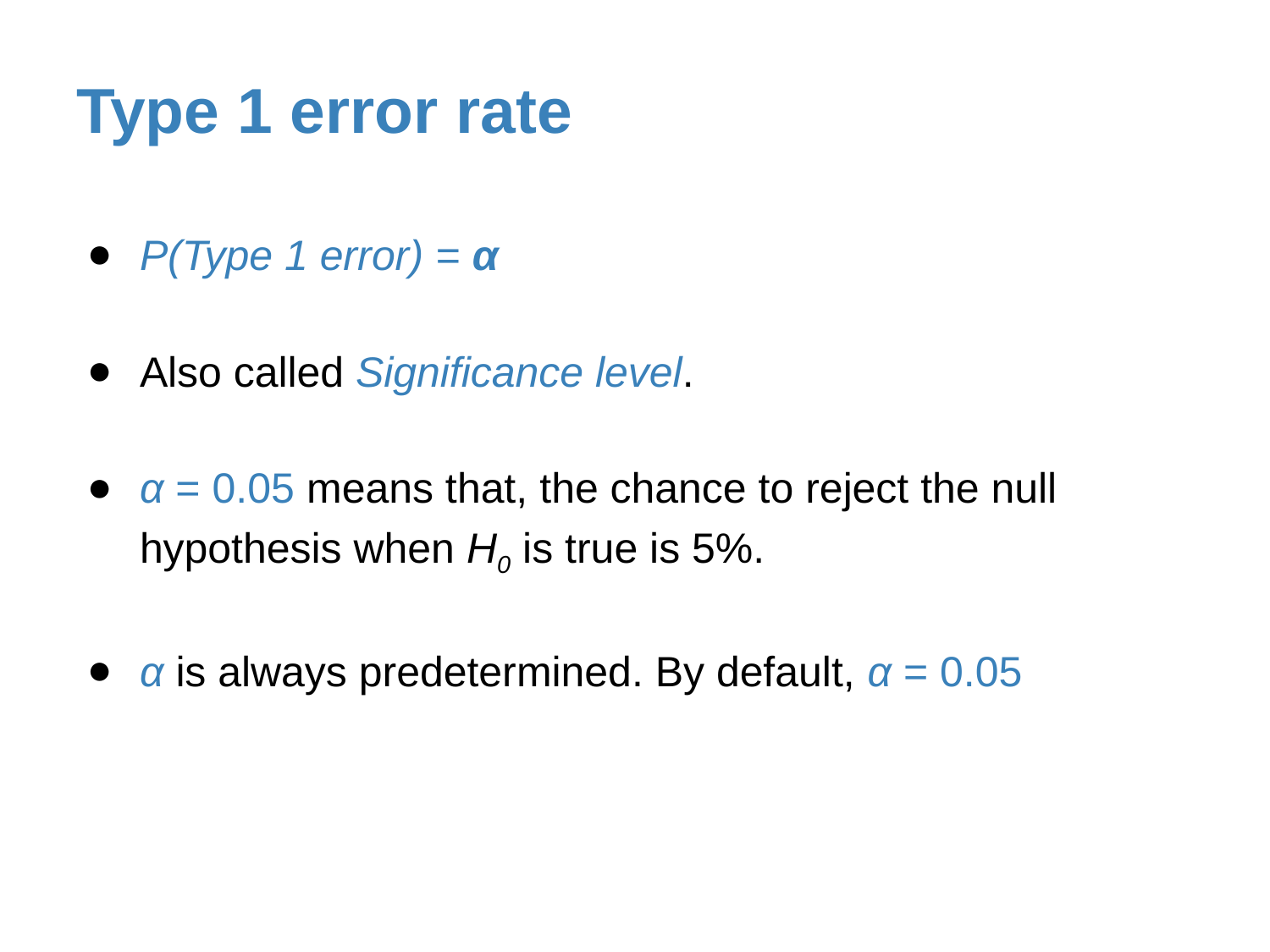

# Type 1 error rate
P(Type 1 error) = α

Also called Significance level.

α = 0.05 means that, the chance to reject the null hypothesis when H0 is true is 5%.

α is always predetermined. By default, α = 0.05